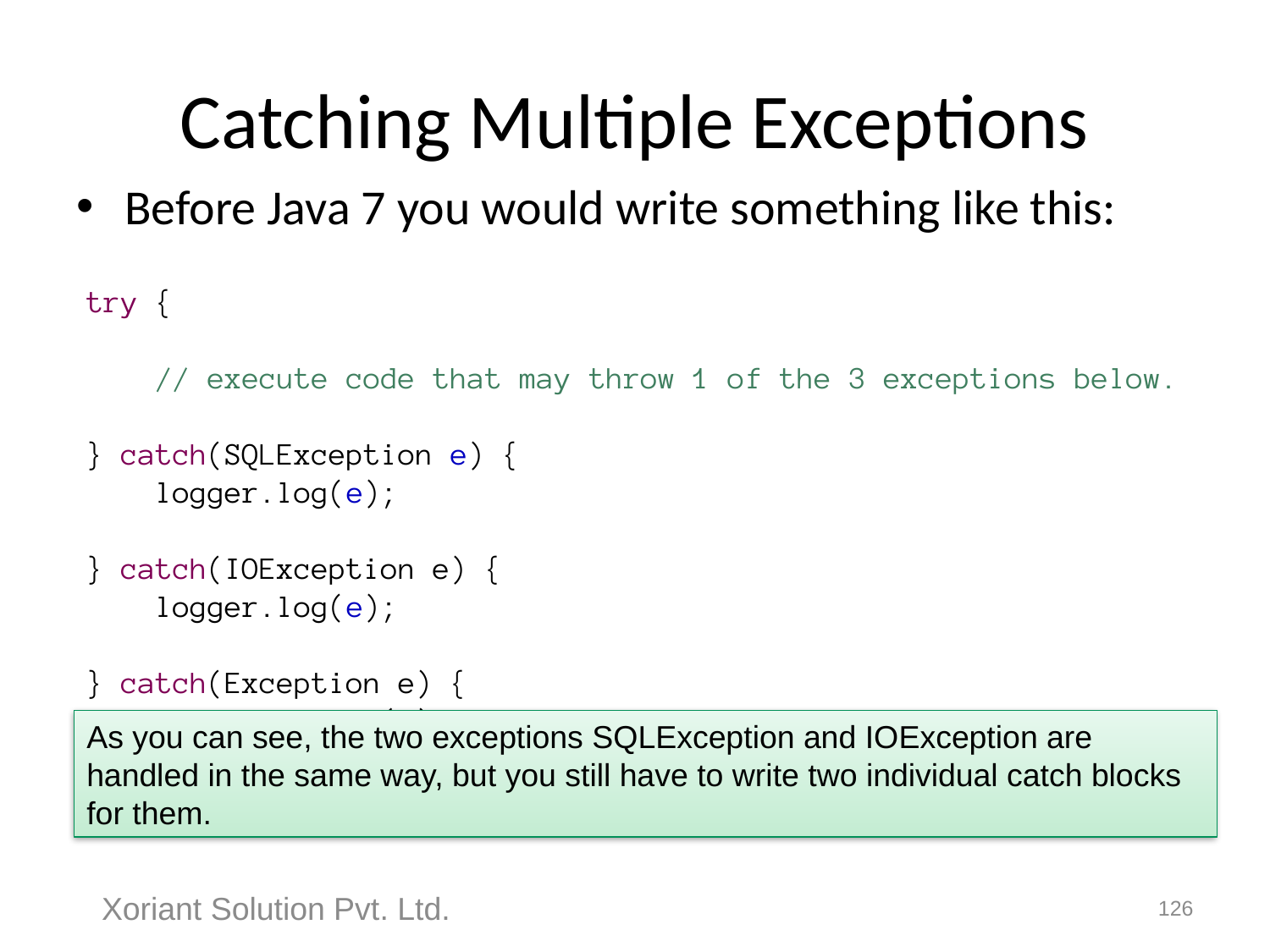

# Catching Multiple Exceptions
Before Java 7 you would write something like this:
try {

    // execute code that may throw 1 of the 3 exceptions below.

} catch(SQLException e) {
    logger.log(e);

} catch(IOException e) {
    logger.log(e);

} catch(Exception e) {
    logger.severe(e);
}
As you can see, the two exceptions SQLException and IOException are handled in the same way, but you still have to write two individual catch blocks for them.
Xoriant Solution Pvt. Ltd.
126